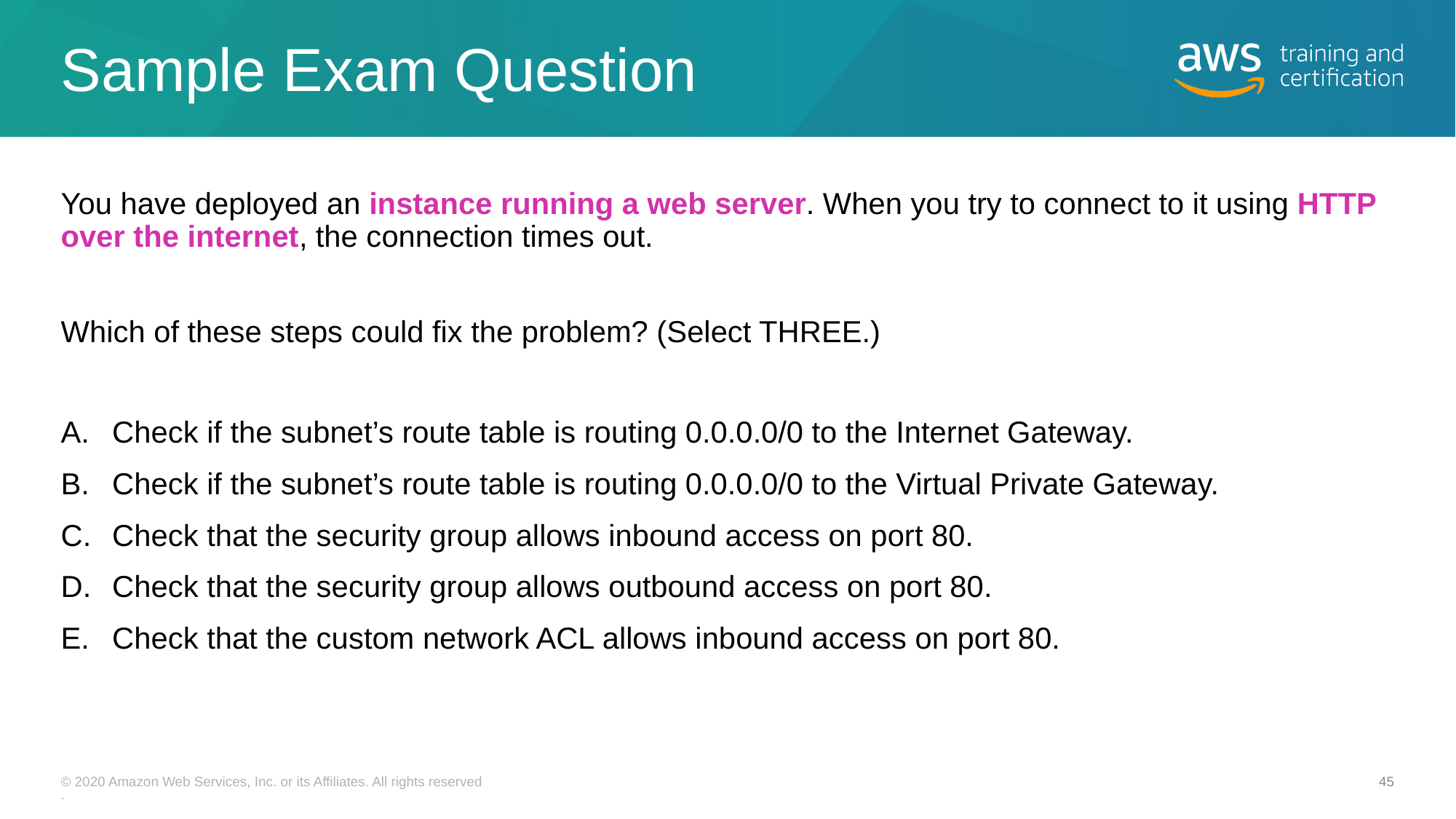

# Sample Exam Question
You have deployed an instance running a web server. When you try to connect to it using HTTP over the internet, the connection times out.

Which of these steps could fix the problem? (Select THREE.)

Check if the subnet’s route table is routing 0.0.0.0/0 to the Internet Gateway.
Check if the subnet’s route table is routing 0.0.0.0/0 to the Virtual Private Gateway.
Check that the security group allows inbound access on port 80.
Check that the security group allows outbound access on port 80.
Check that the custom network ACL allows inbound access on port 80.
© 2020 Amazon Web Services, Inc. or its Affiliates. All rights reserved.
45